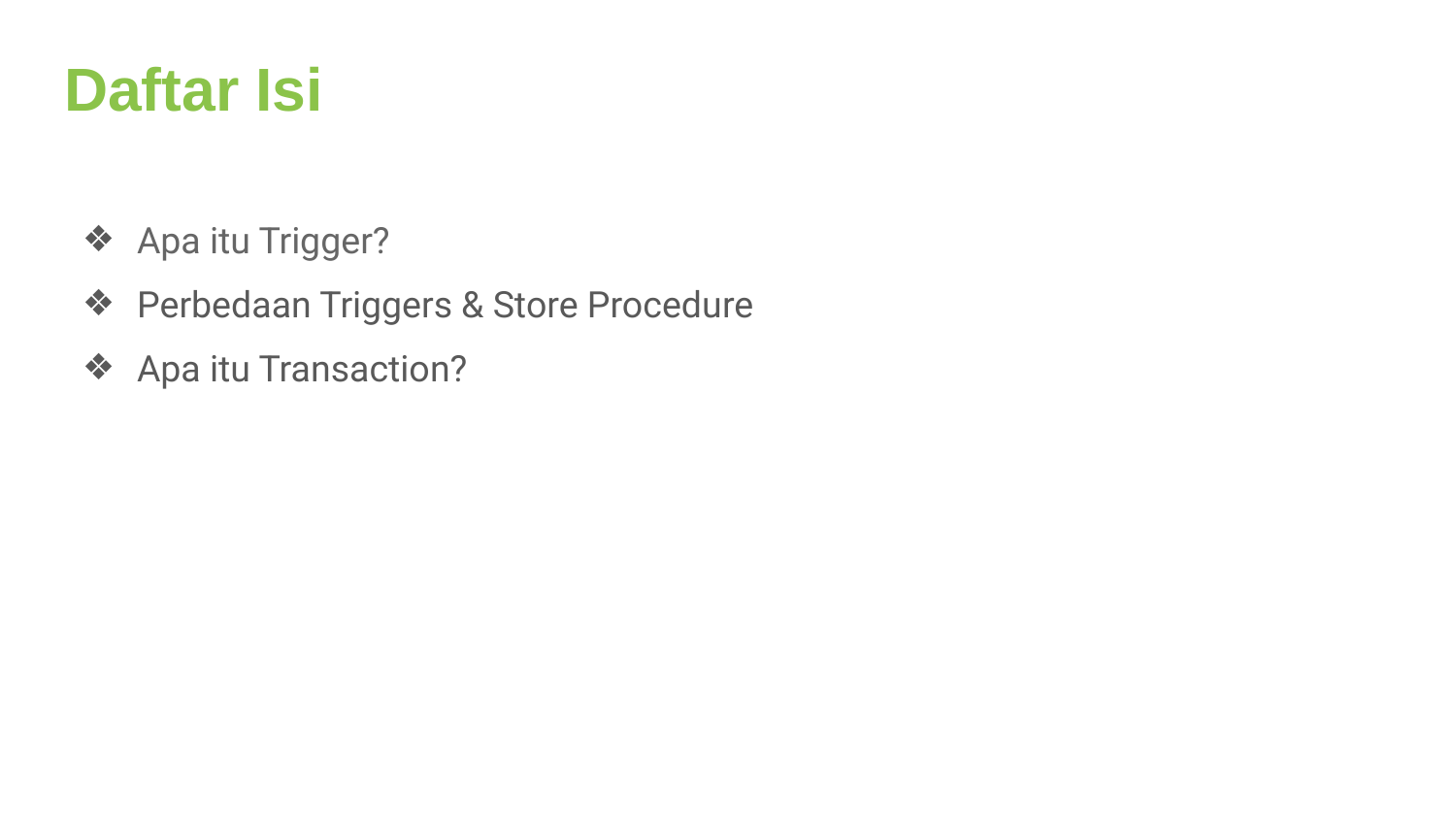

# Daftar Isi

Apa itu Trigger?
Perbedaan Triggers & Store Procedure
Apa itu Transaction?